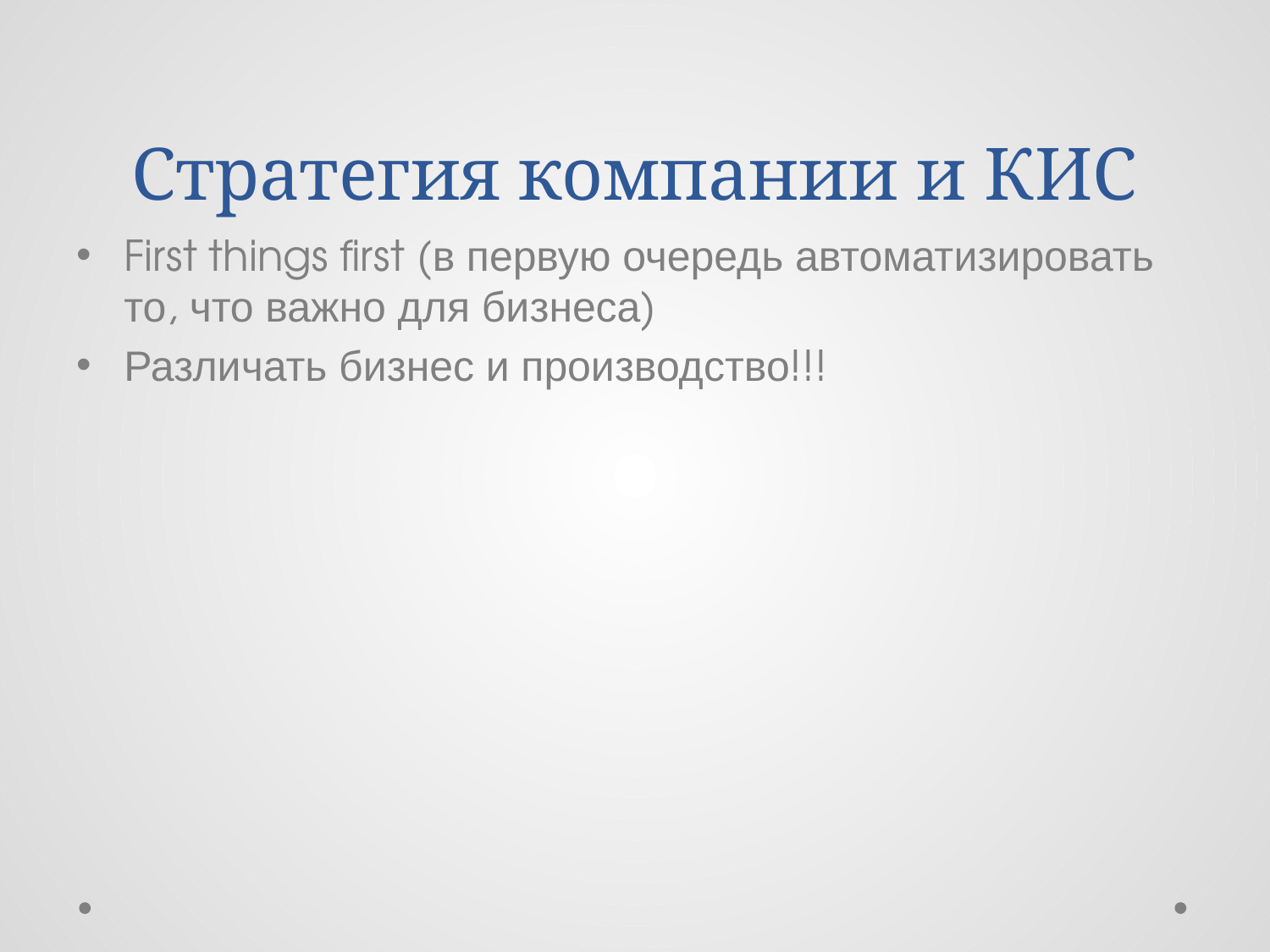

# Стратегия компании и КИС
First things first (в первую очередь автоматизировать то, что важно для бизнеса)
Различать бизнес и производство!!!